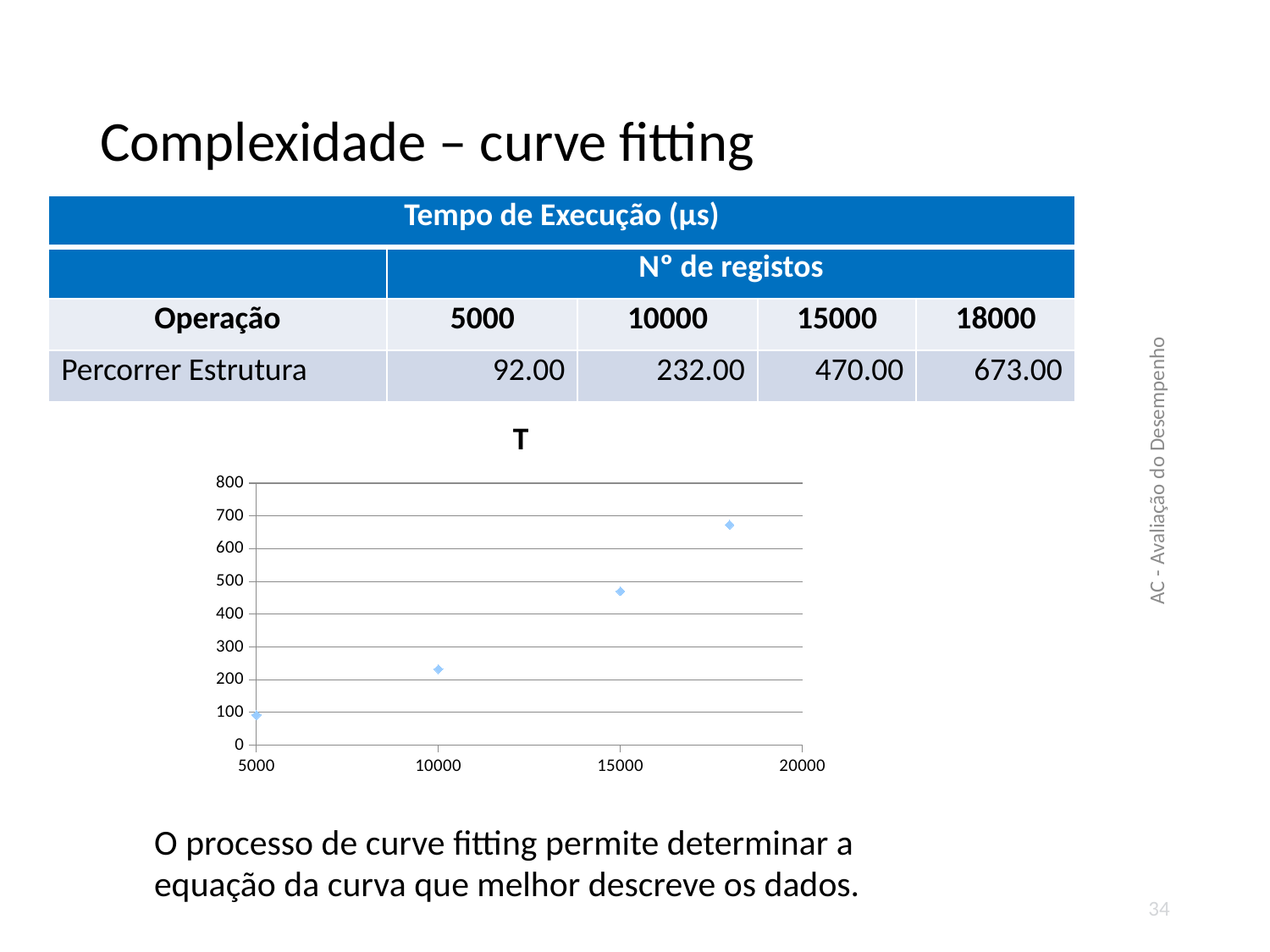

# Complexidade – curve fitting
| Tempo de Execução (µs) |  |  |  |  |
| --- | --- | --- | --- | --- |
|  | Nº de registos |  |  |  |
| Operação | 5000 | 10000 | 15000 | 18000 |
| Percorrer Estrutura | 92.00 | 232.00 | 470.00 | 673.00 |

### Chart:

| Category | T |
|---|---|
AC - Avaliação do Desempenho
O processo de curve fitting permite determinar a equação da curva que melhor descreve os dados.
34